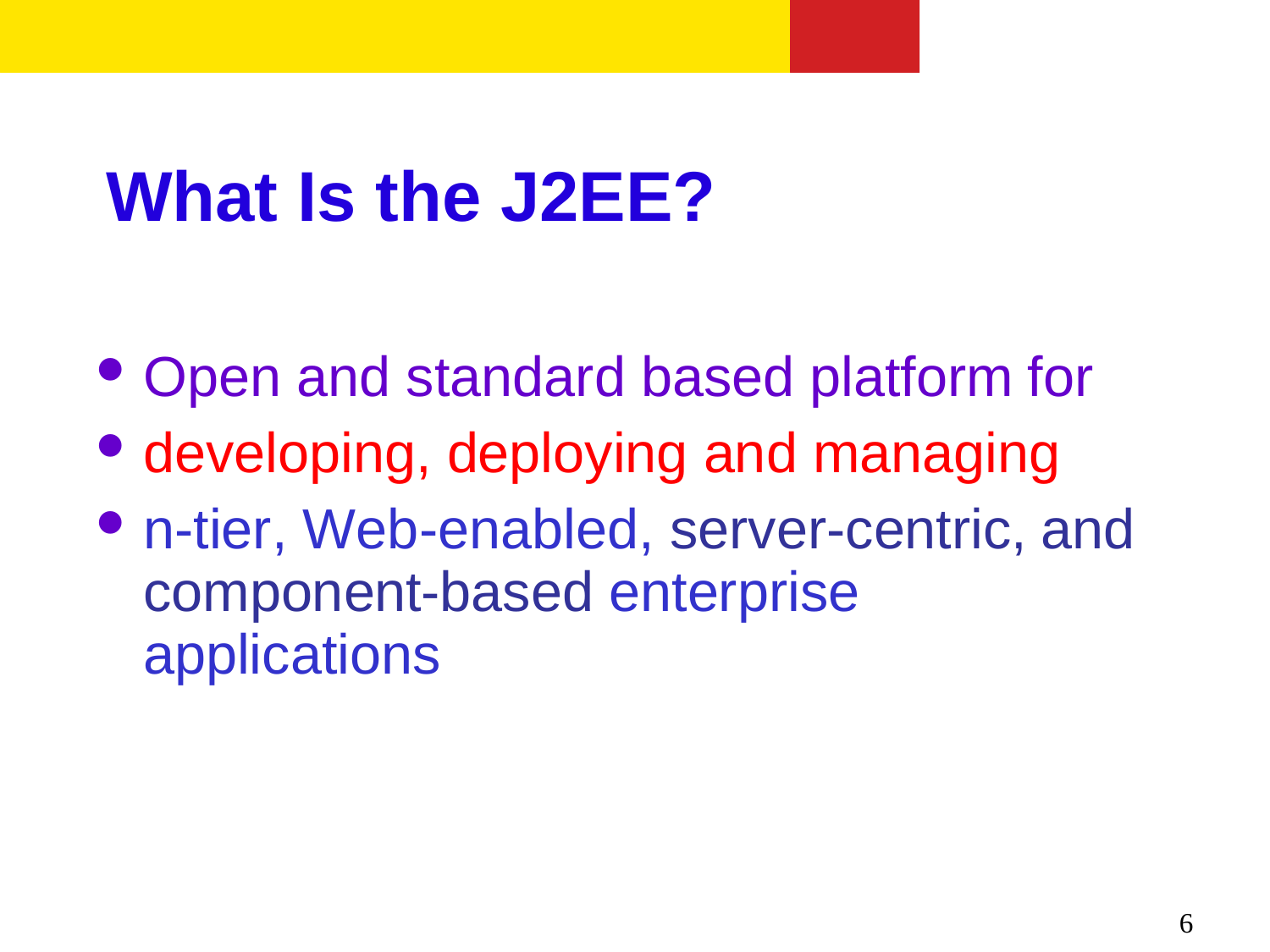

# What Is the J2EE?
Open and standard based platform for
developing, deploying and managing
n-tier, Web-enabled, server-centric, and component-based enterprise applications
6